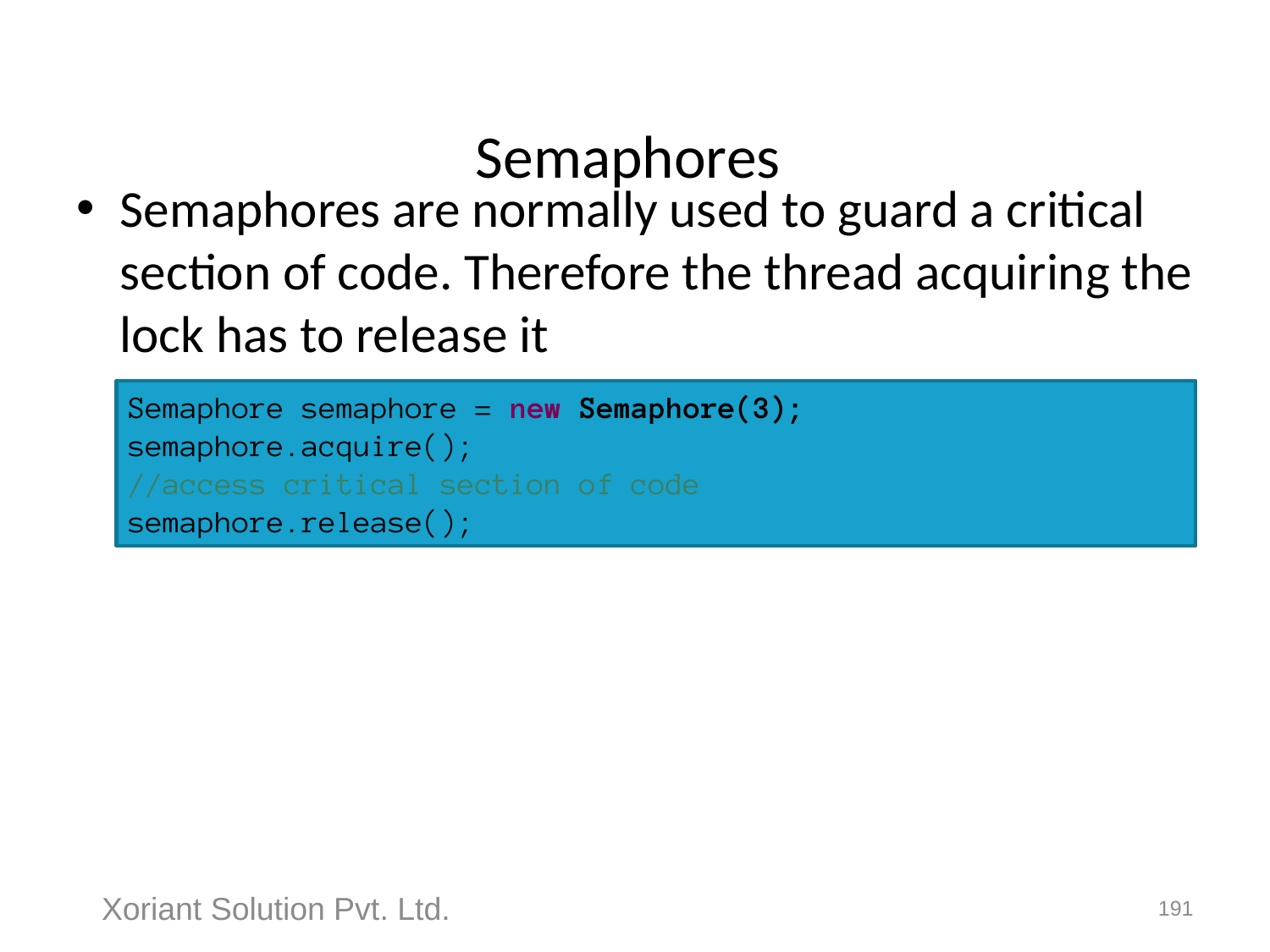

# Semaphores
Semaphores are normally used to guard a critical section of code. Therefore the thread acquiring the lock has to release it

Semaphore semaphore = new Semaphore(3);
semaphore.acquire();
//access critical section of code
semaphore.release();
Xoriant Solution Pvt. Ltd.
191